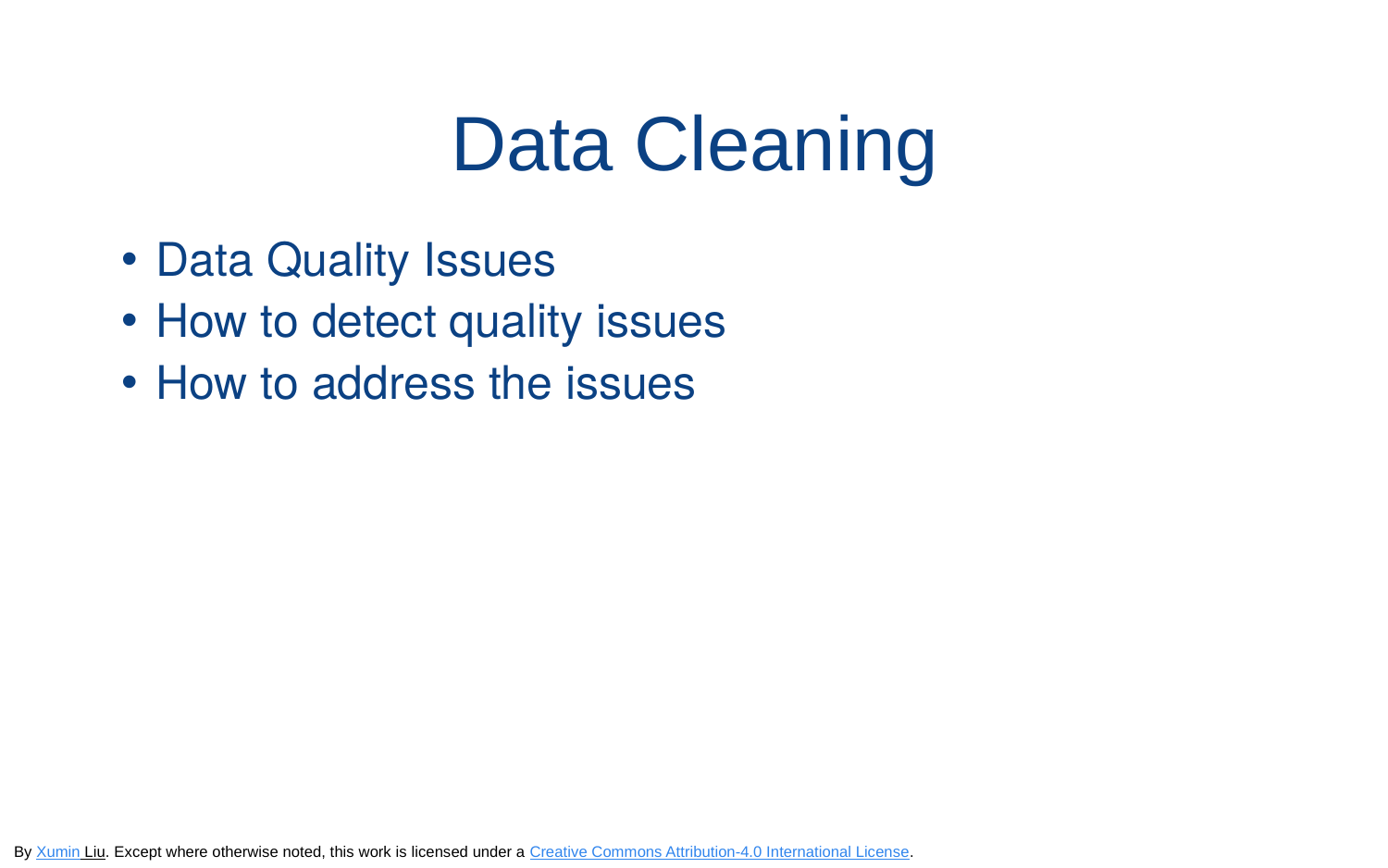

Data Cleaning
Data Quality Issues
How to detect quality issues
How to address the issues